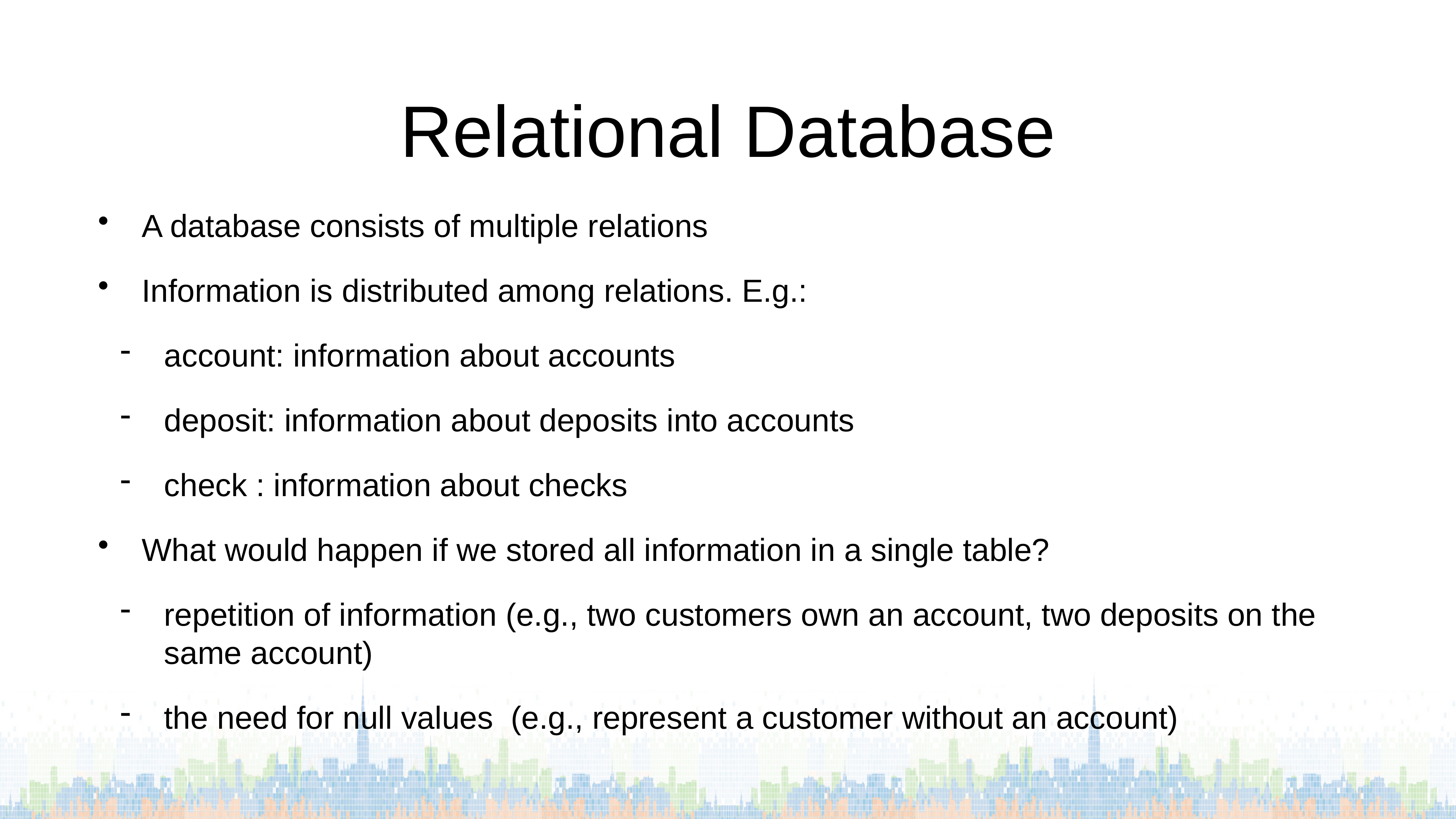

# Relational Database
A database consists of multiple relations
Information is distributed among relations. E.g.:
account: information about accounts
deposit: information about deposits into accounts
check : information about checks
What would happen if we stored all information in a single table?
repetition of information (e.g., two customers own an account, two deposits on the same account)
the need for null values  (e.g., represent a customer without an account)